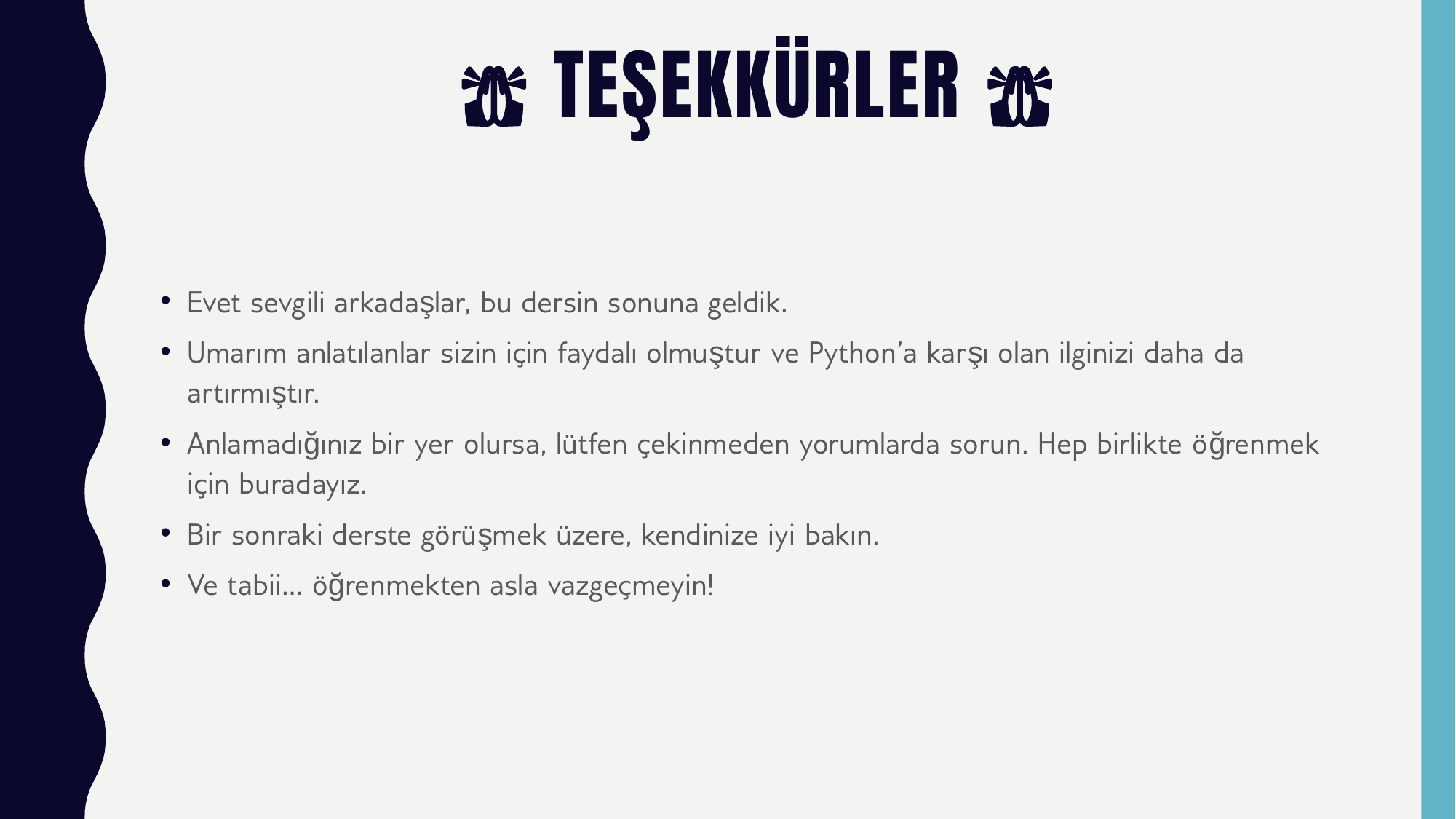

# 🙏 Teşekkürler 🙏
Evet sevgili arkadaşlar, bu dersin sonuna geldik.
Umarım anlatılanlar sizin için faydalı olmuştur ve Python’a karşı olan ilginizi daha da artırmıştır.
Anlamadığınız bir yer olursa, lütfen çekinmeden yorumlarda sorun. Hep birlikte öğrenmek için buradayız.
Bir sonraki derste görüşmek üzere, kendinize iyi bakın.
Ve tabii… öğrenmekten asla vazgeçmeyin!